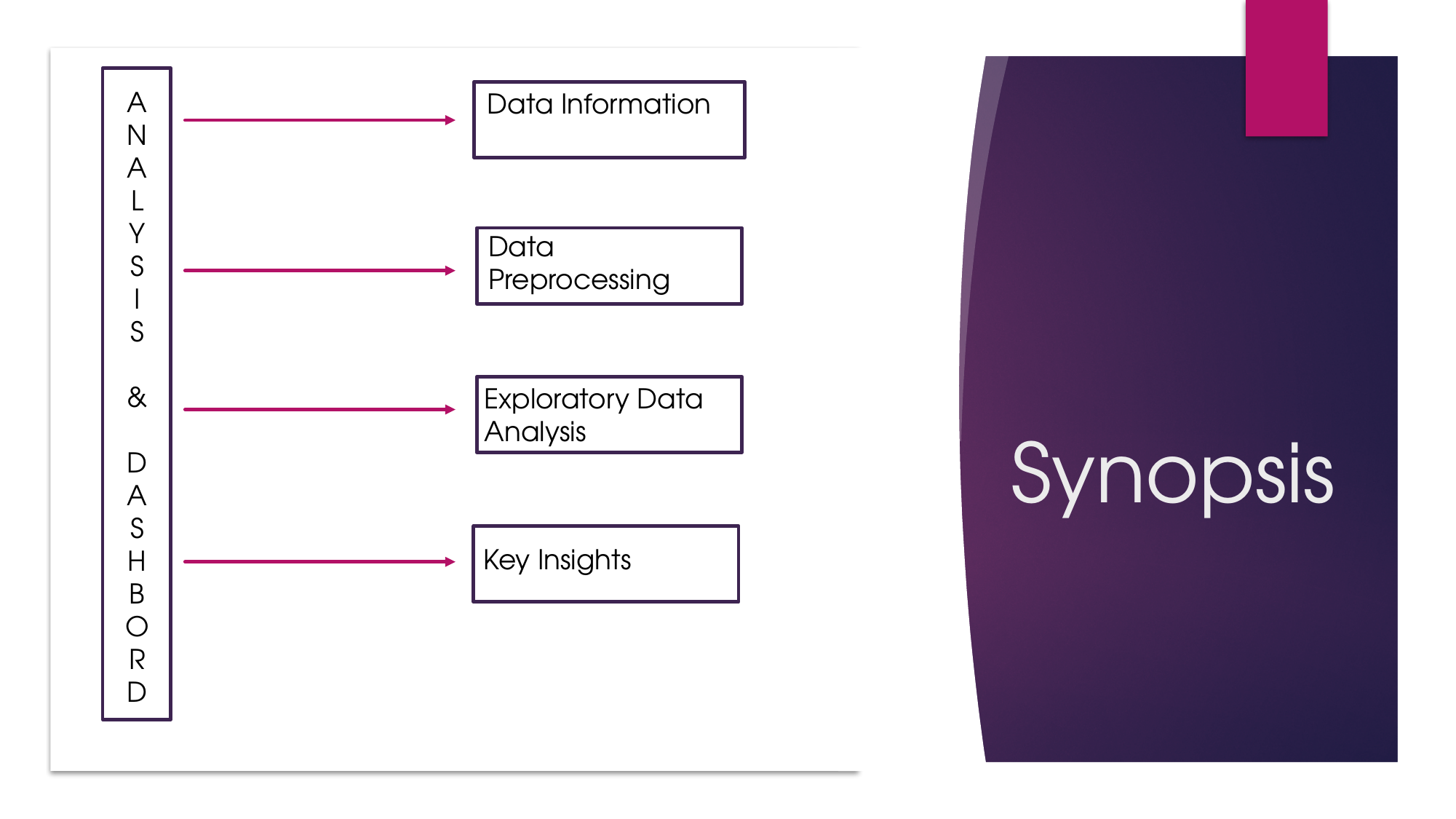

A
N
A
L
Y
S
I
S

&

D
A
S
H
B
O
R
D
Data Information

Synopsis
Data Preprocessing

Exploratory Data Analysis

Key Insights